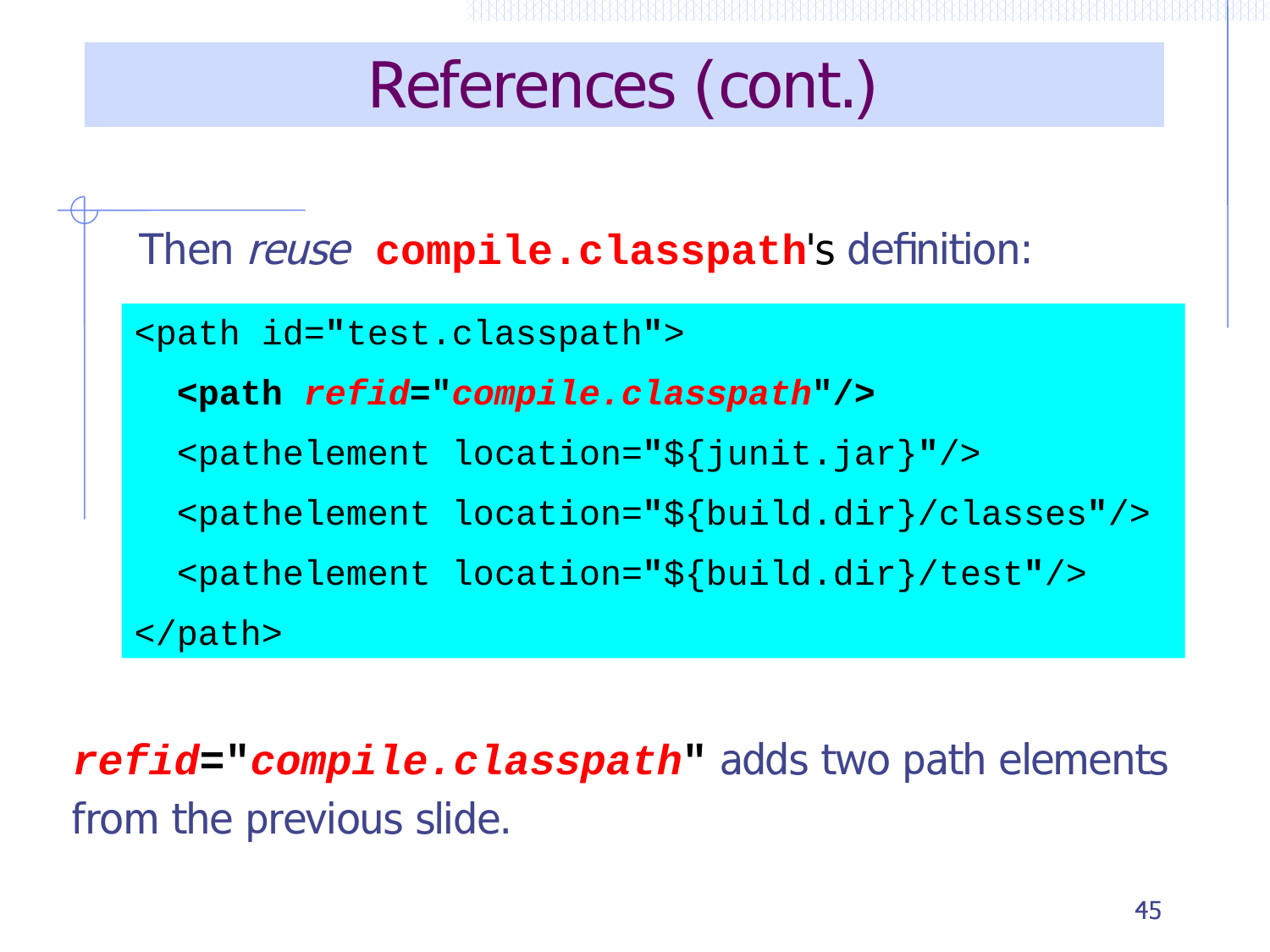

# References (cont.)
Then reuse  compile.classpath's definition:

<path id="test.classpath">
  <path refid="compile.classpath"/>
  <pathelement location="${junit.jar}"/>
  <pathelement location="${build.dir}/classes"/>
  <pathelement location="${build.dir}/test"/>
</path>
refid="compile.classpath" adds two path elements
from the previous slide.
45